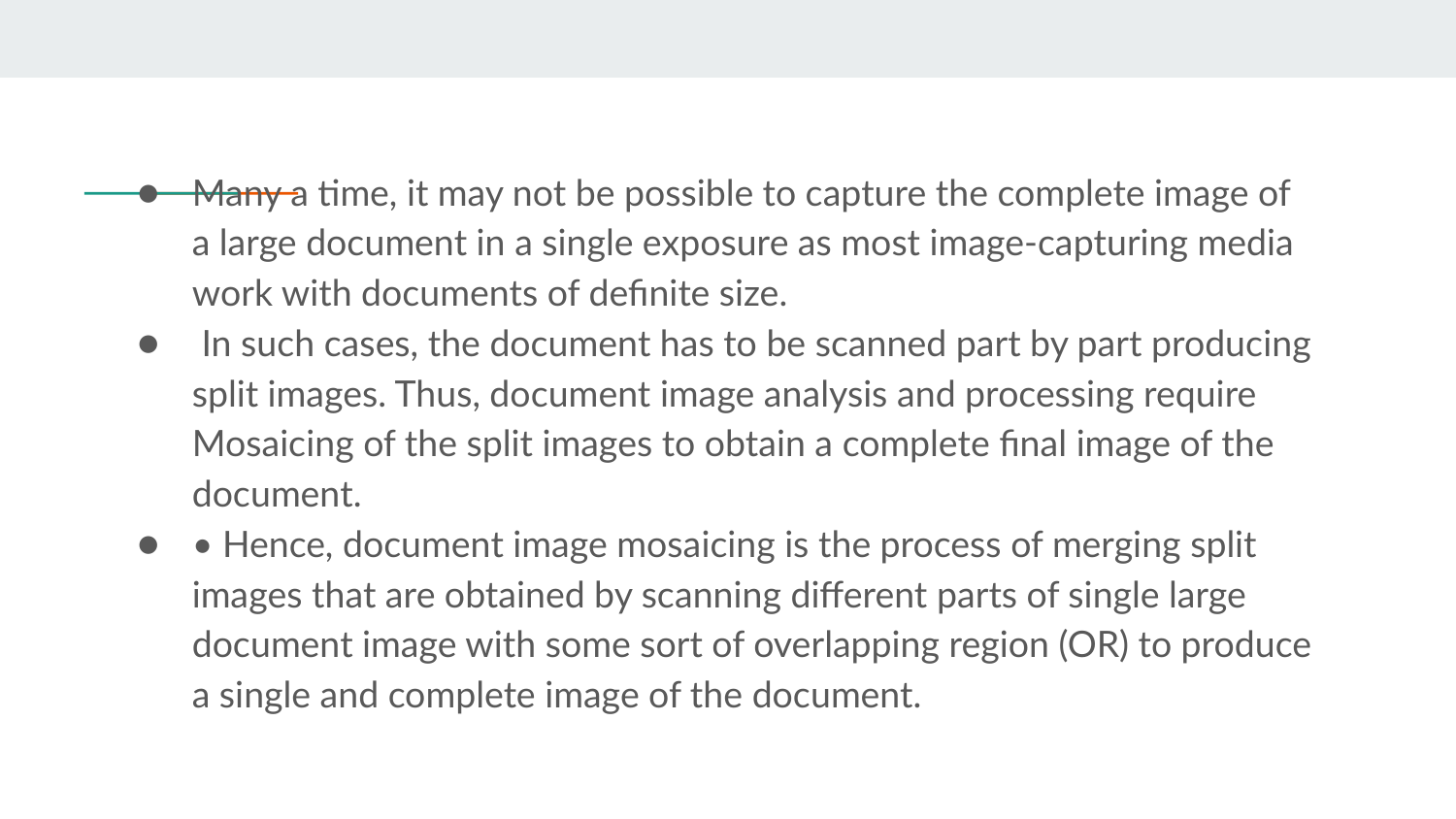

Many a time, it may not be possible to capture the complete image of a large document in a single exposure as most image-capturing media work with documents of definite size.
 In such cases, the document has to be scanned part by part producing split images. Thus, document image analysis and processing require Mosaicing of the split images to obtain a complete final image of the document.
• Hence, document image mosaicing is the process of merging split images that are obtained by scanning different parts of single large document image with some sort of overlapping region (OR) to produce a single and complete image of the document.